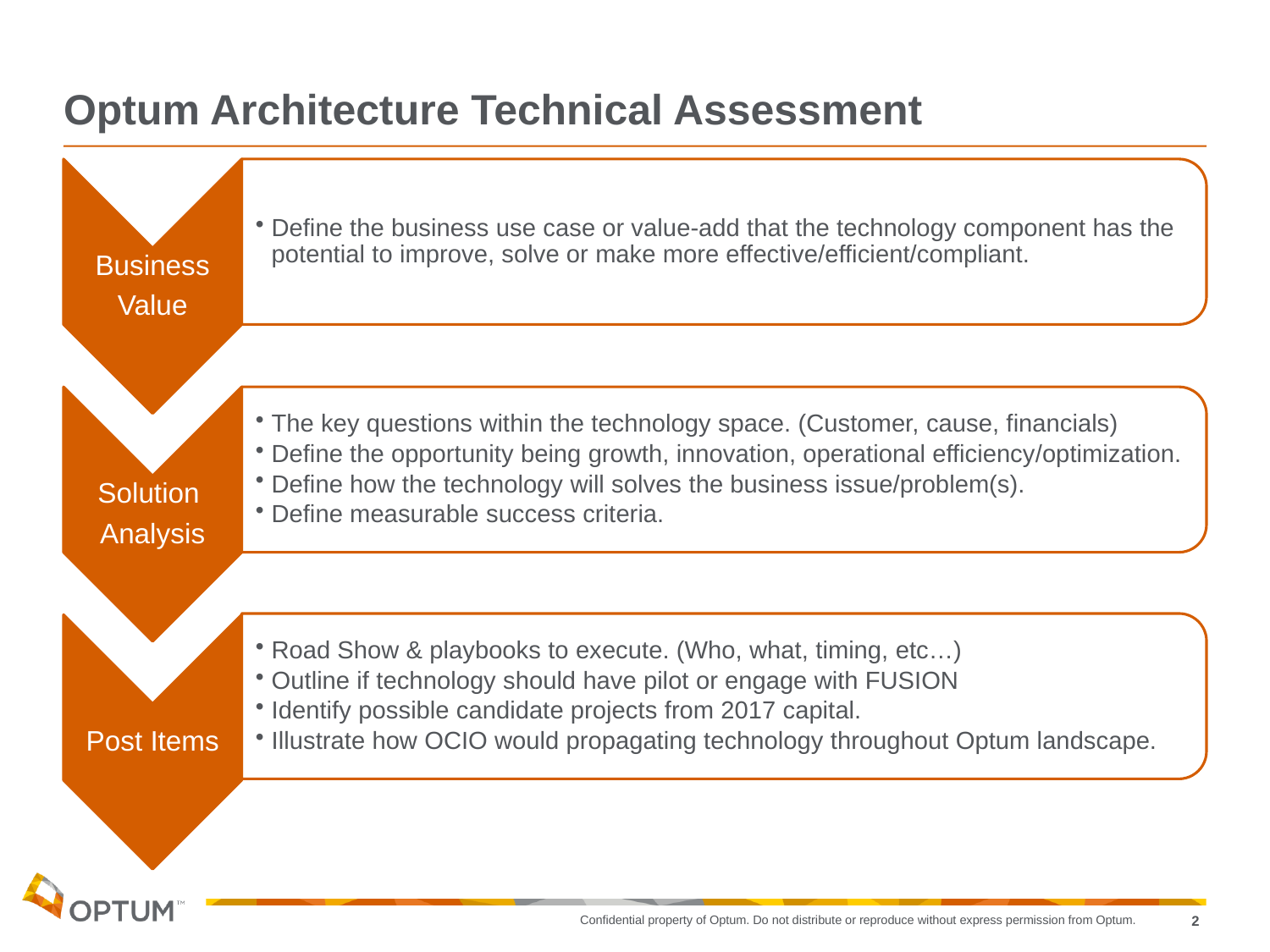

# Optum Architecture Technical Assessment
Business
Value
Define the business use case or value-add that the technology component has the potential to improve, solve or make more effective/efficient/compliant.
Solution
Analysis
The key questions within the technology space. (Customer, cause, financials)
Define the opportunity being growth, innovation, operational efficiency/optimization.
Define how the technology will solves the business issue/problem(s).
Define measurable success criteria.
Post Items
Road Show & playbooks to execute. (Who, what, timing, etc…)
Outline if technology should have pilot or engage with FUSION
Identify possible candidate projects from 2017 capital.
Illustrate how OCIO would propagating technology throughout Optum landscape.